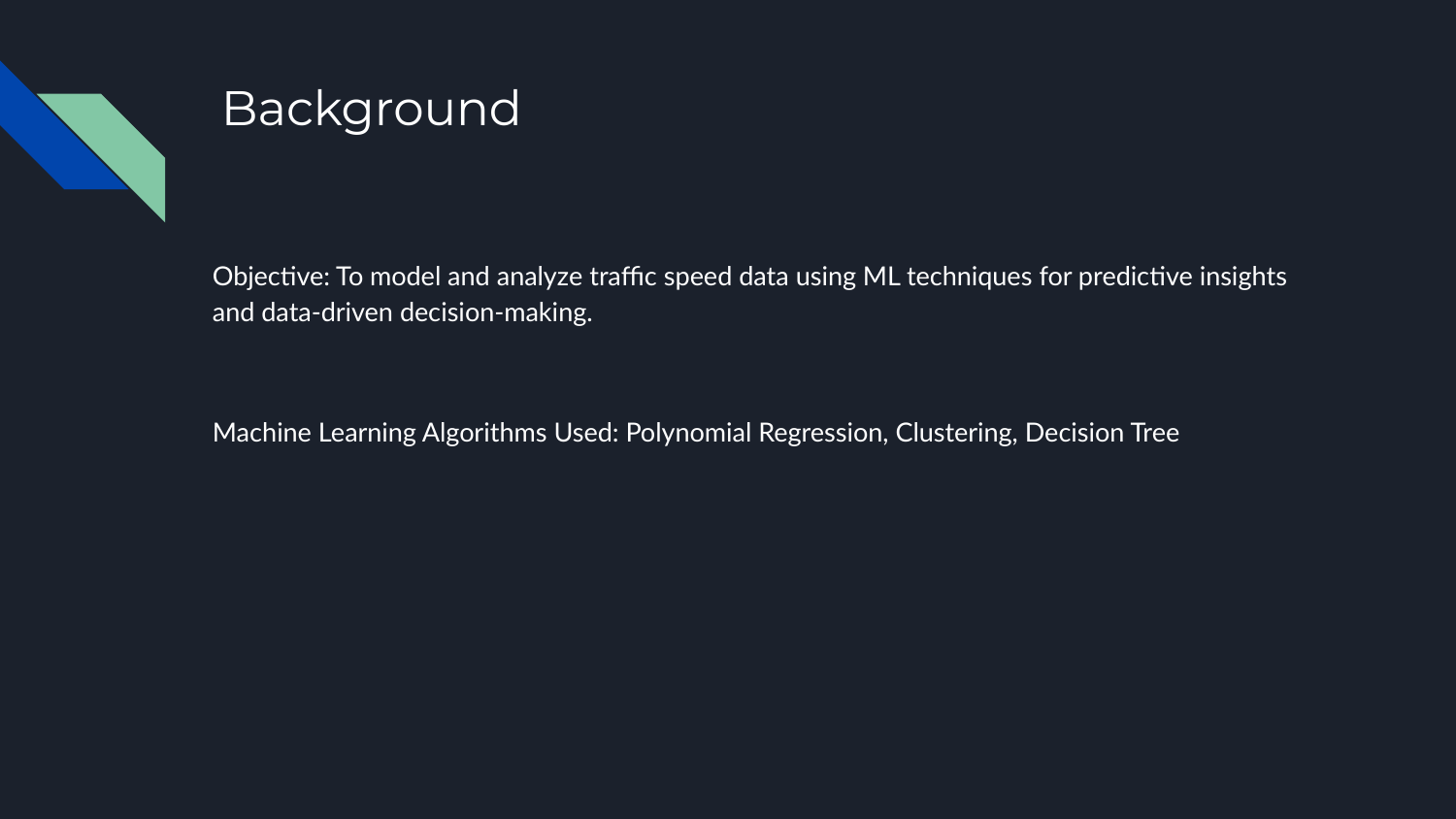

# Background
Objective: To model and analyze traffic speed data using ML techniques for predictive insights and data-driven decision-making.

Machine Learning Algorithms Used: Polynomial Regression, Clustering, Decision Tree